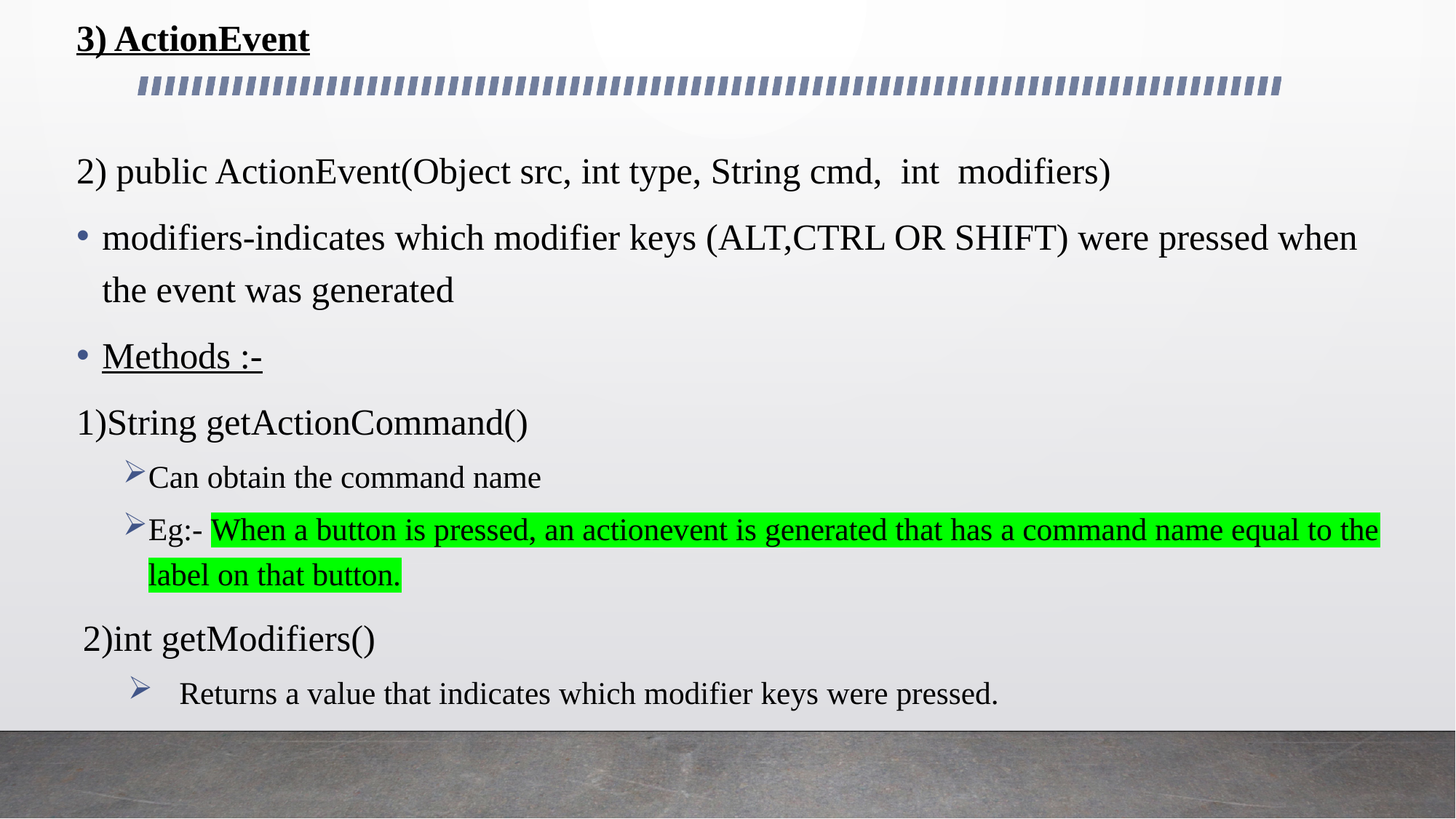

3) ActionEvent

2) public ActionEvent(Object src, int type, String cmd,  int  modifiers)
modifiers-indicates which modifier keys (ALT,CTRL OR SHIFT) were pressed when the event was generated
Methods :-
1)String getActionCommand()
Can obtain the command name
Eg:- When a button is pressed, an actionevent is generated that has a command name equal to the label on that button.
2)int getModifiers()
Returns a value that indicates which modifier keys were pressed.